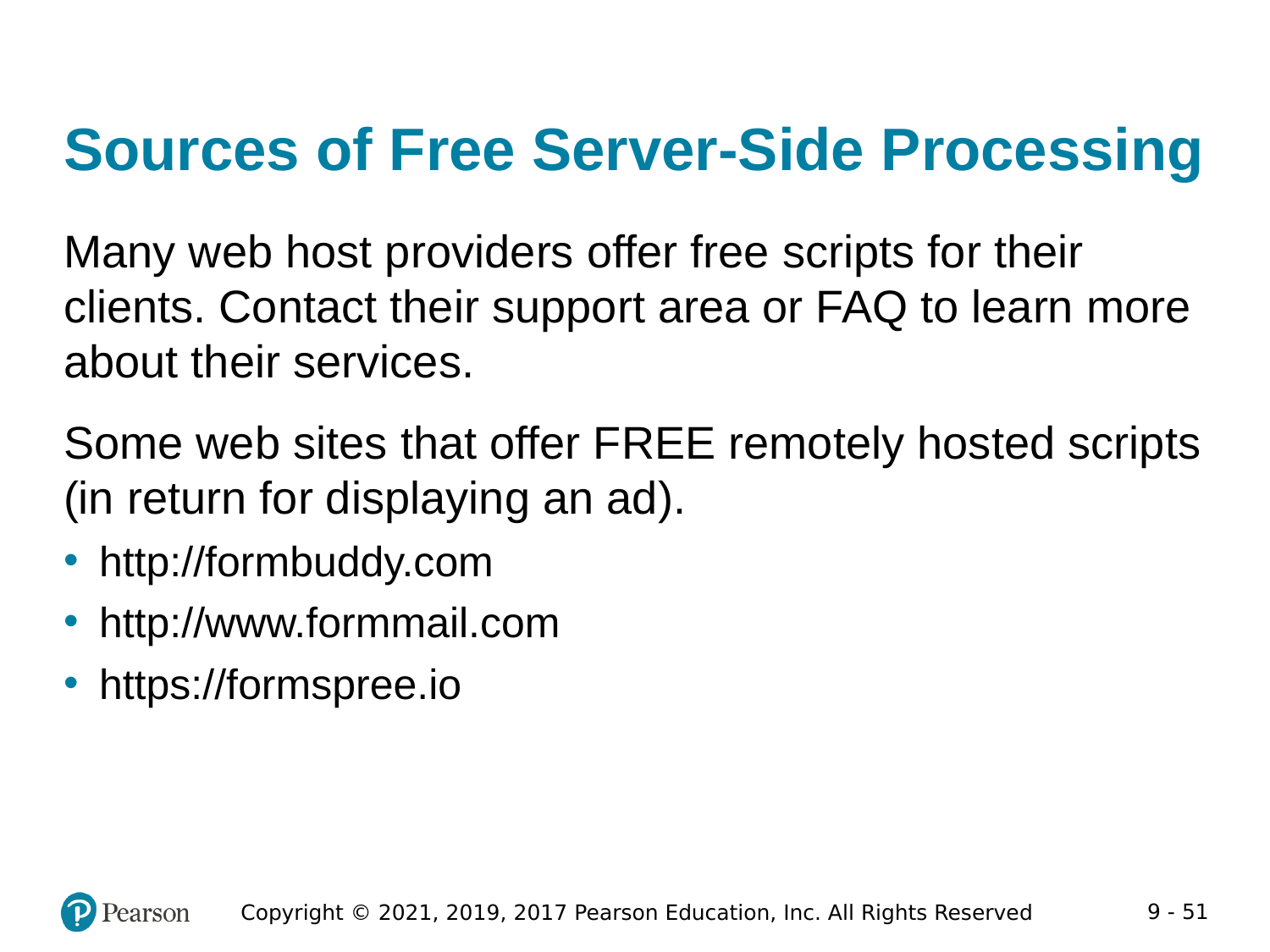

# Sources of Free Server-Side Processing
Many web host providers offer free scripts for their clients. Contact their support area or FAQ to learn more about their services.
Some web sites that offer FREE remotely hosted scripts (in return for displaying an ad).
http://formbuddy.com
http://www.formmail.com
https://formspree.io